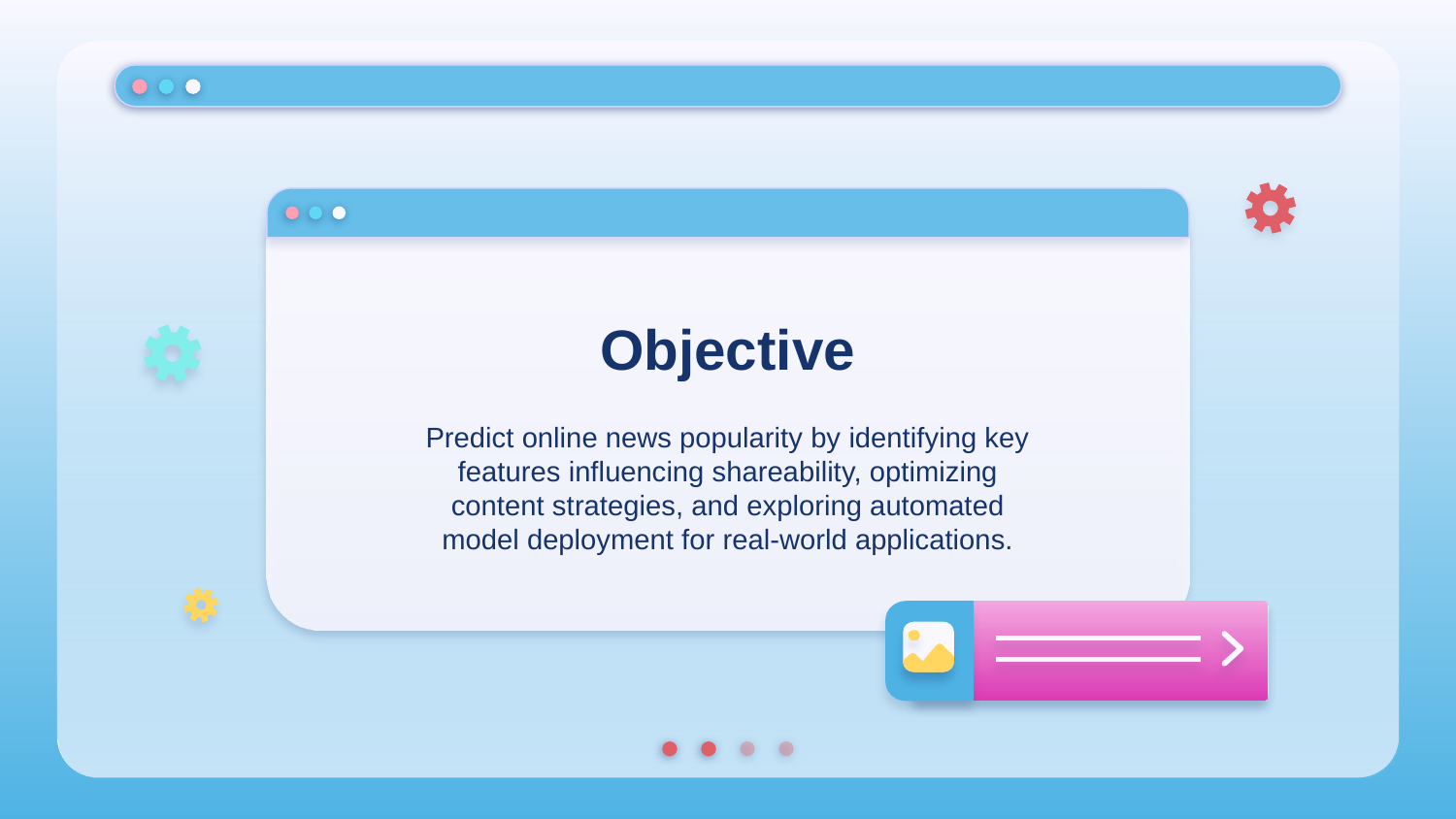

# Objective

Predict online news popularity by identifying key features influencing shareability, optimizing content strategies, and exploring automated model deployment for real-world applications.